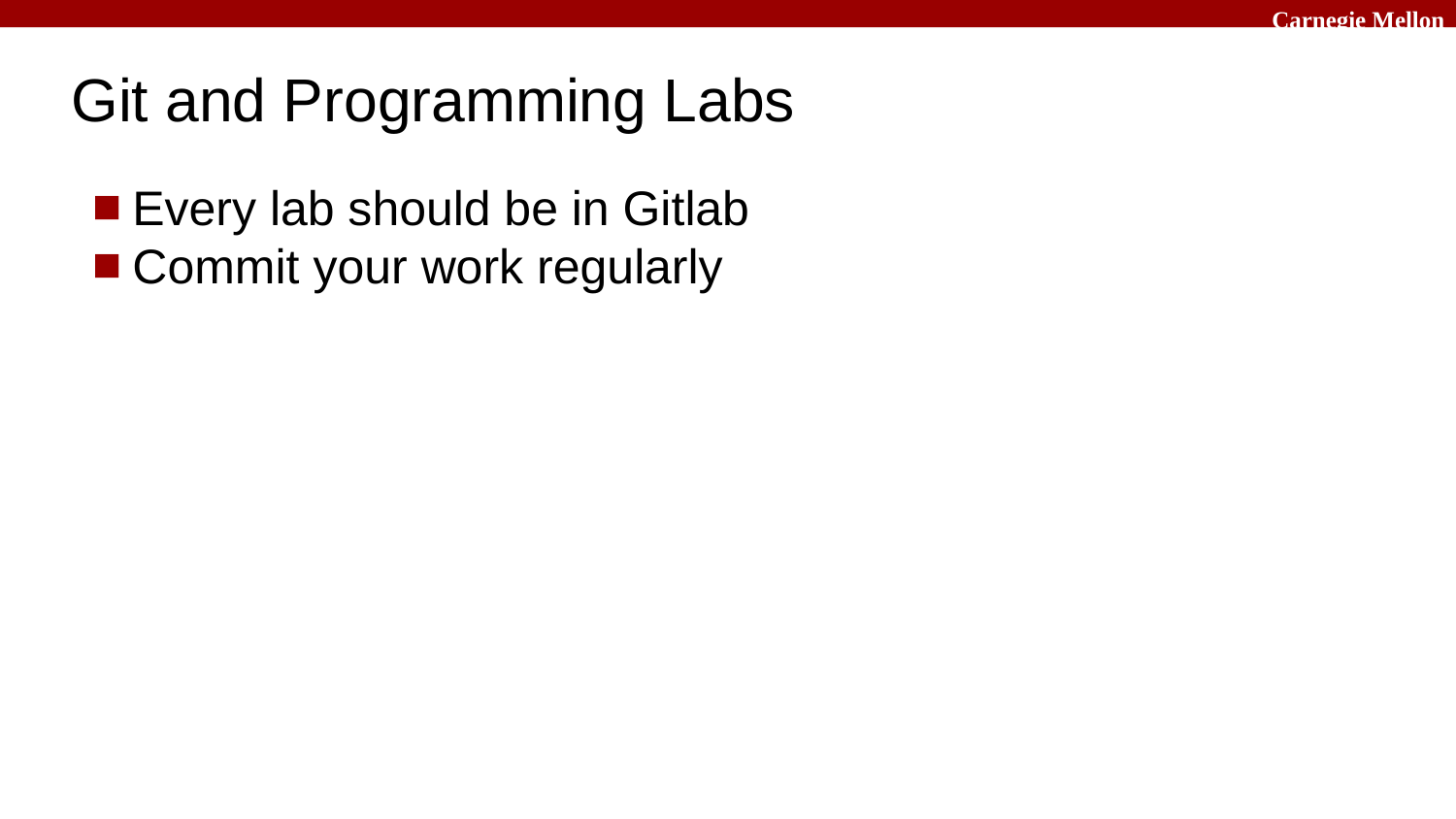

# Git and Programming Labs
Every lab should be in Gitlab
Commit your work regularly